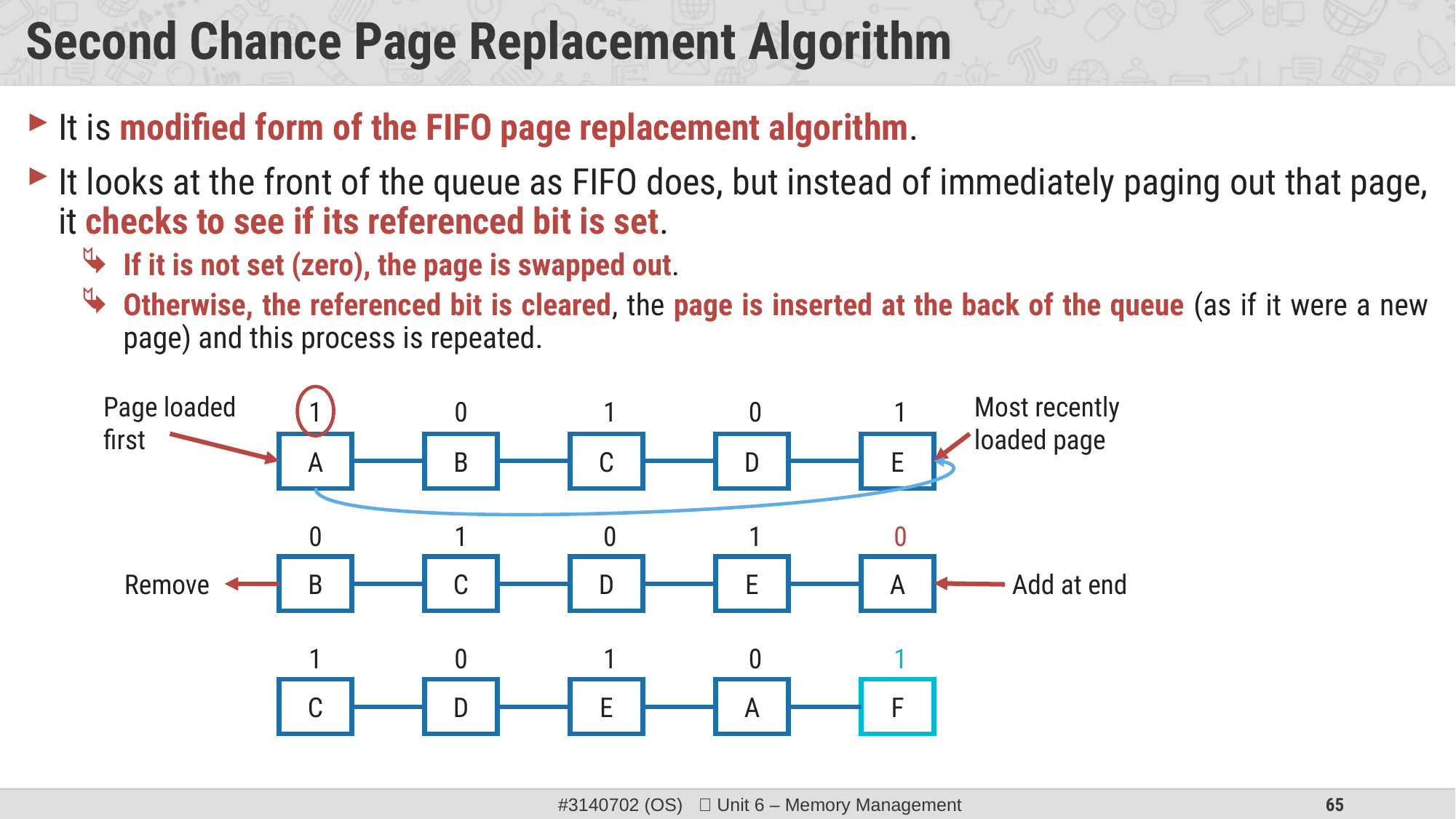

# Second Chance Page Replacement Algorithm
It is modified form of the FIFO page replacement algorithm.
It looks at the front of the queue as FIFO does, but instead of immediately paging out that page, it checks to see if its referenced bit is set.
If it is not set (zero), the page is swapped out.
Otherwise, the referenced bit is cleared, the page is inserted at the back of the queue (as if it were a new page) and this process is repeated.
Page loaded
first
Most recently loaded page

1
0
1
0
1
A
B
C
D
E
0
1
0
1
0
B
C
D
E
A
Remove
Add at end
1
0
1
0
1
C
D
E
A
F